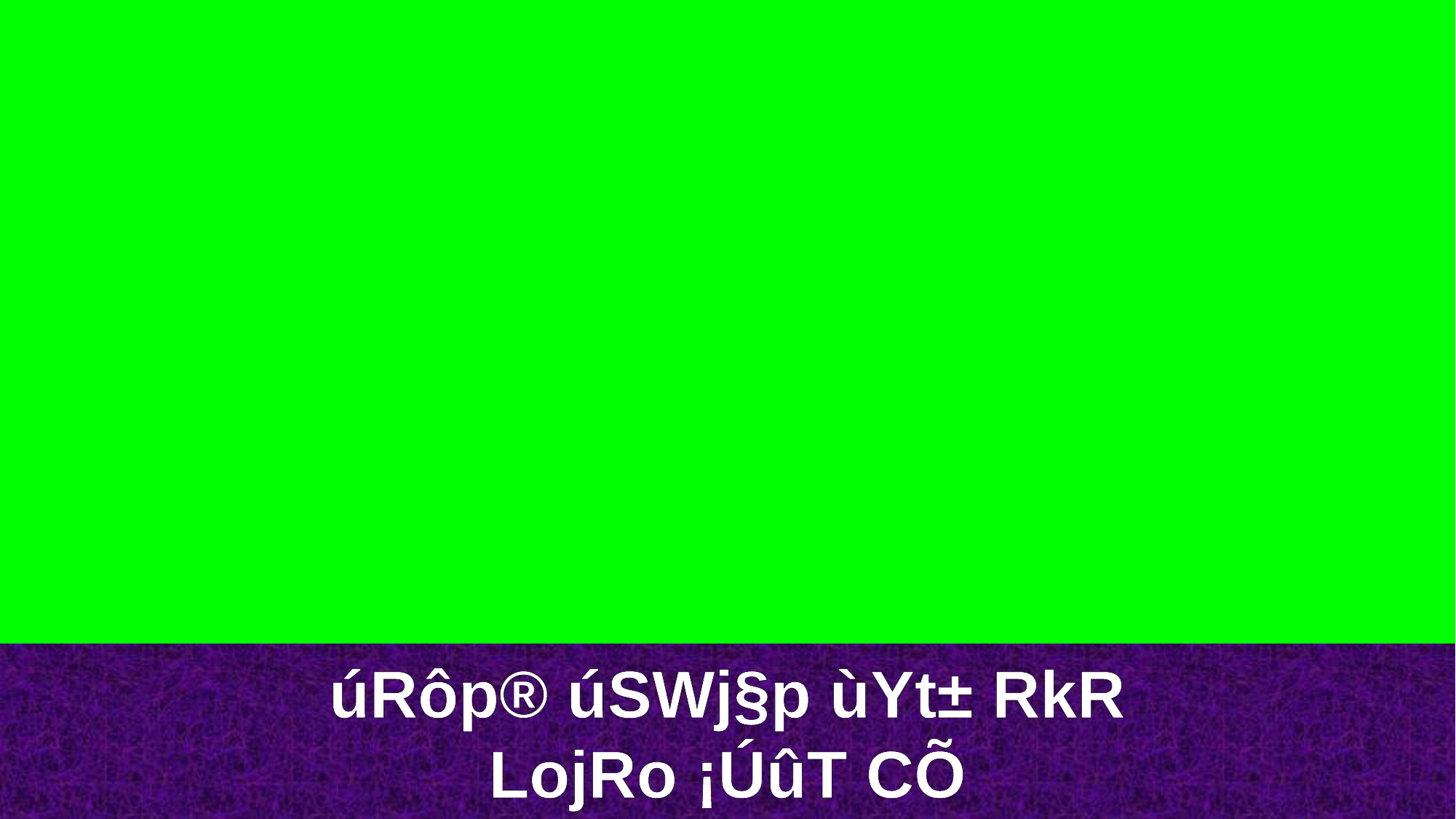

úRôp® úSWj§p ùYt± RkR
LojRo ¡ÚûT CÕ